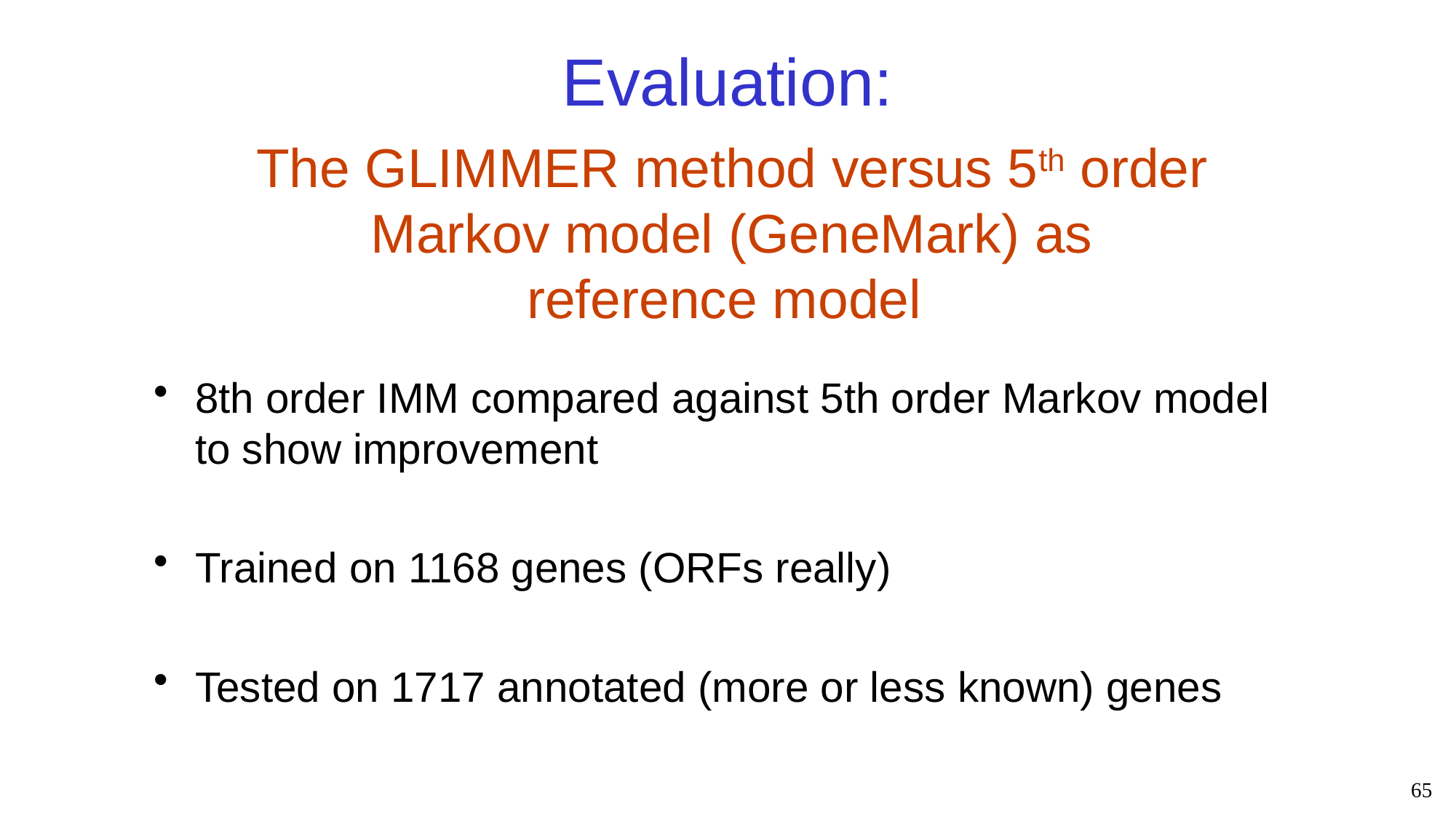

Evaluation:
# The GLIMMER method versus 5th order Markov model (GeneMark) as reference model
8th order IMM compared against 5th order Markov model to show improvement

Trained on 1168 genes (ORFs really)

Tested on 1717 annotated (more or less known) genes

65